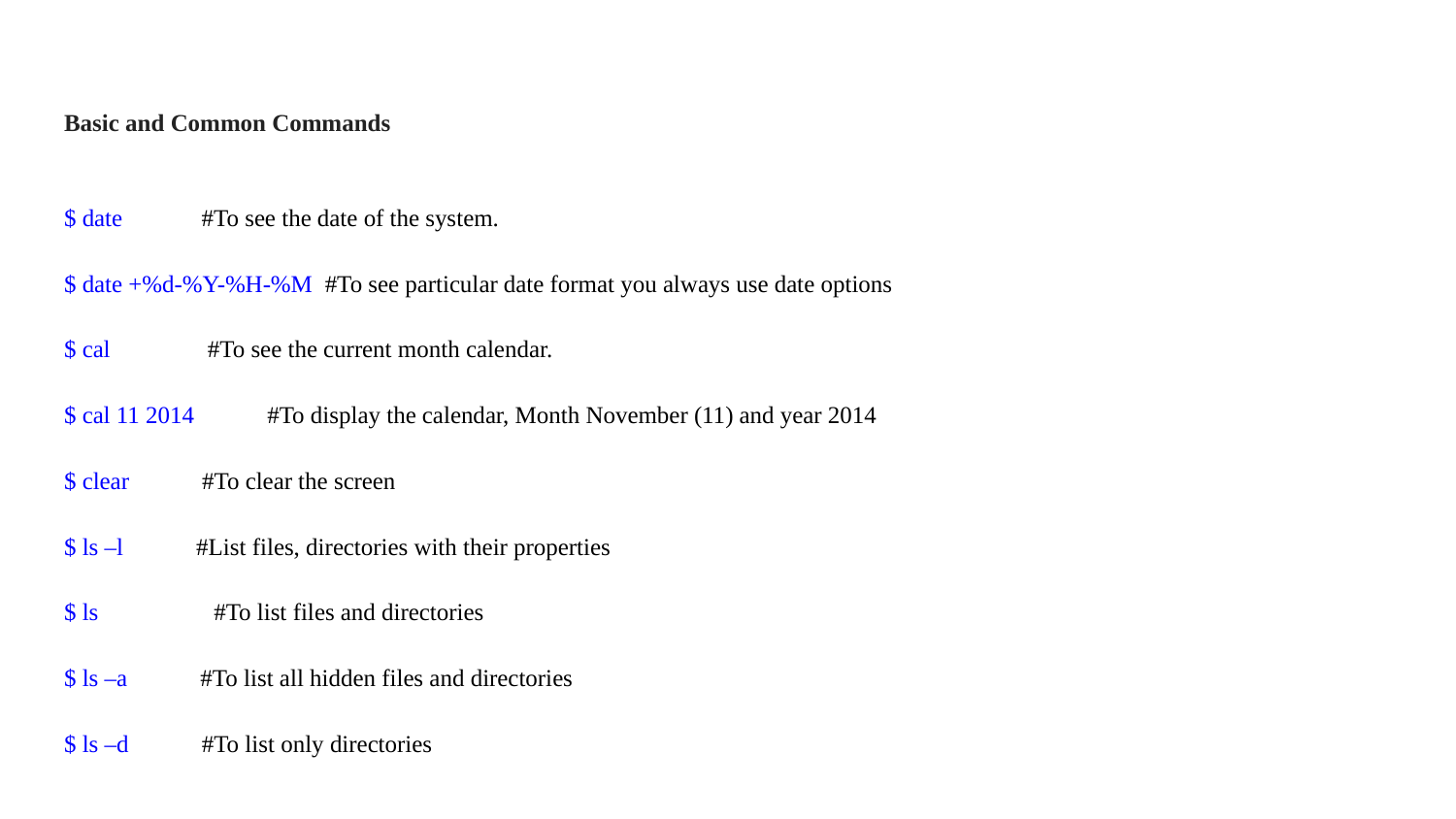

# Basic and Common Commands
$ date             #To see the date of the system.
$ date +%d-%Y-%H-%M  #To see particular date format you always use date options
$ cal                #To see the current month calendar.
$ cal 11 2014            #To display the calendar, Month November (11) and year 2014
$ clear            #To clear the screen
$ ls –l            #List files, directories with their properties
$ ls                   #To list files and directories
$ ls –a            #To list all hidden files and directories
$ ls –d            #To list only directories